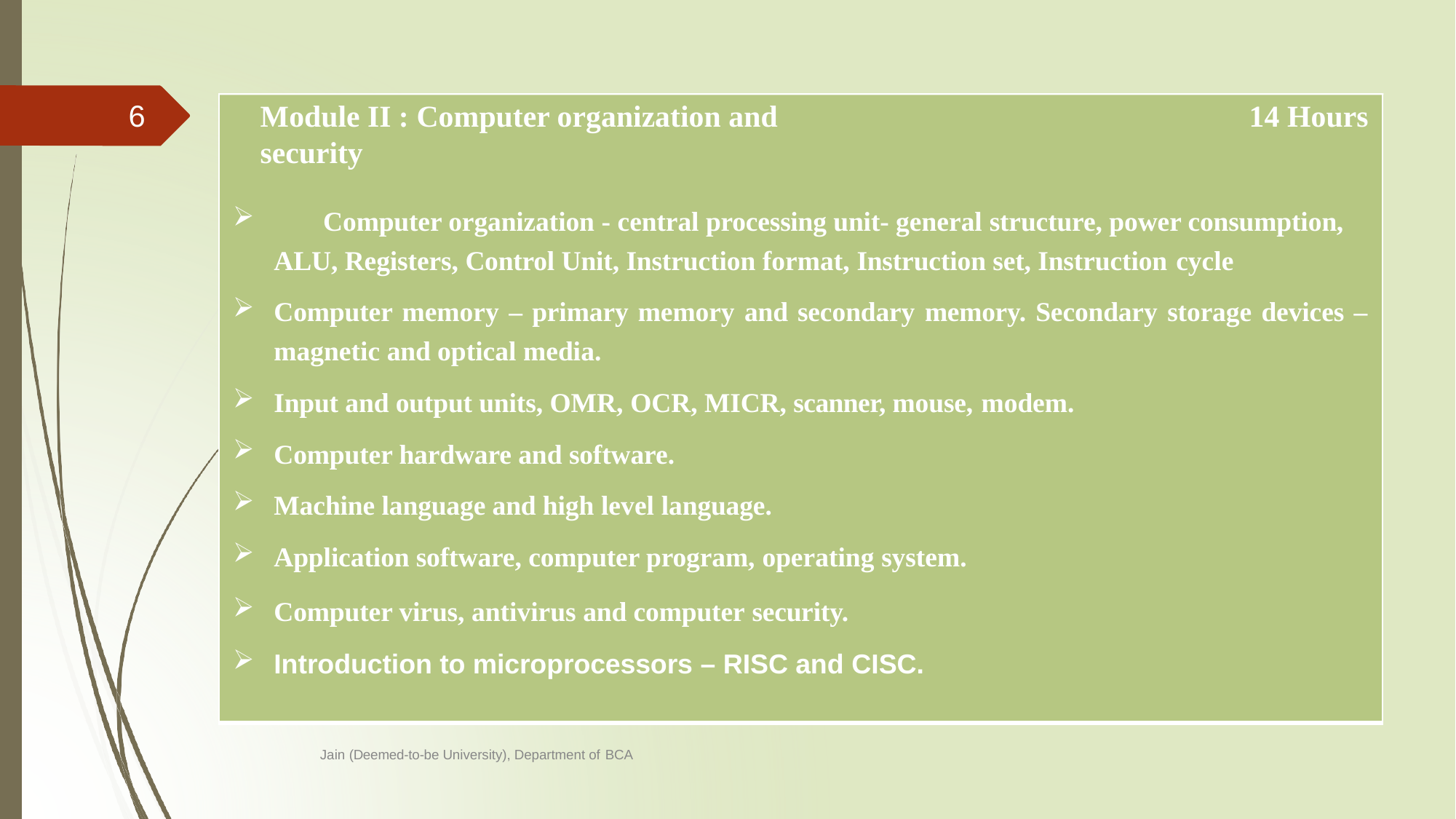

# Module II : Computer organization and security
14 Hours
6
	Computer organization - central processing unit- general structure, power consumption,  ALU, Registers, Control Unit, Instruction format, Instruction set, Instruction cycle
Computer memory – primary memory and secondary memory. Secondary storage devices –
magnetic and optical media.
Input and output units, OMR, OCR, MICR, scanner, mouse, modem.
Computer hardware and software.
Machine language and high level language.
Application software, computer program, operating system.
Computer virus, antivirus and computer security.
Introduction to microprocessors – RISC and CISC.
Jain (Deemed-to-be University), Department of BCA